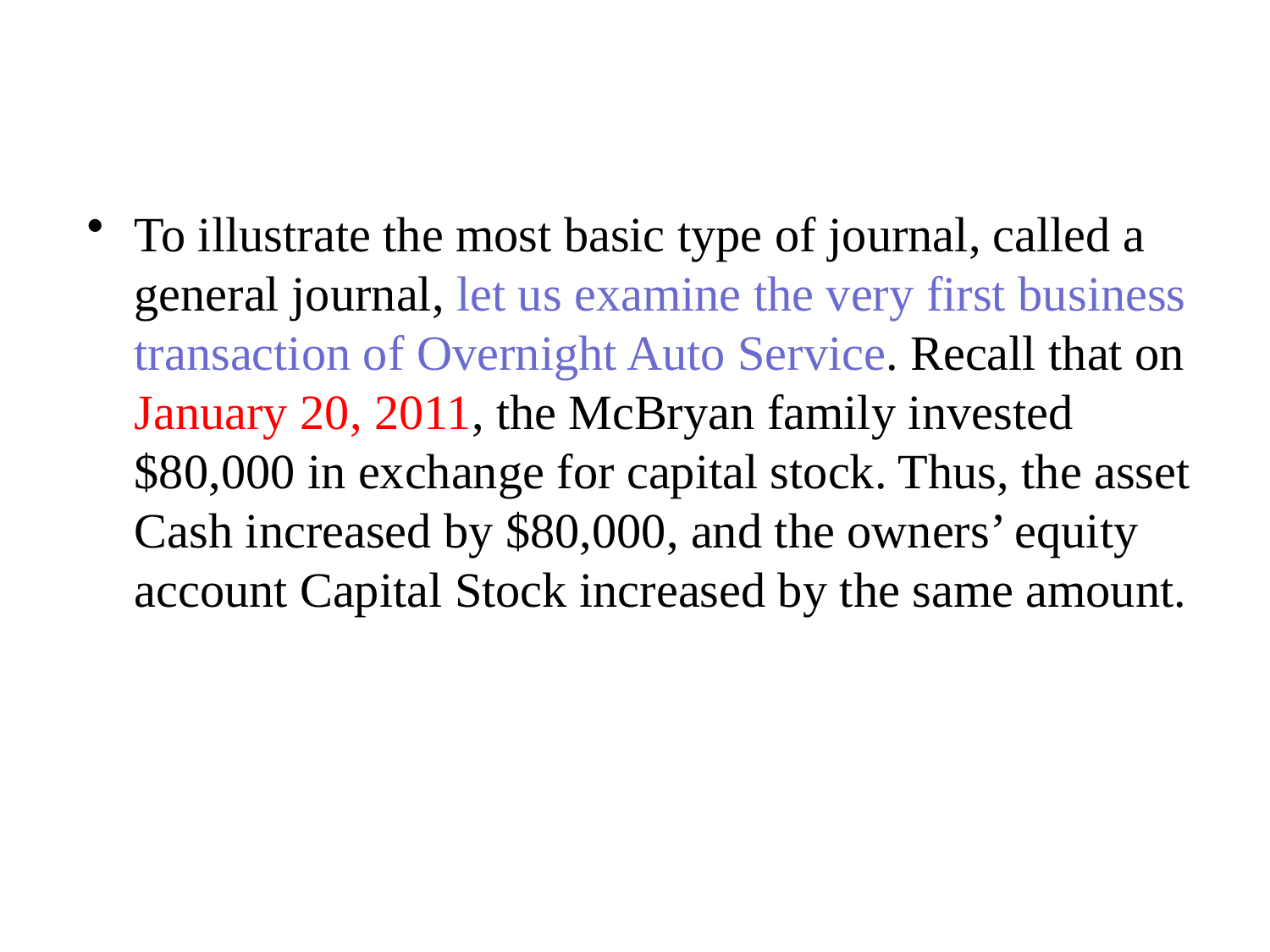

To illustrate the most basic type of journal, called a general journal, let us examine the very first business transaction of Overnight Auto Service. Recall that on January 20, 2011, the McBryan family invested $80,000 in exchange for capital stock. Thus, the asset Cash increased by $80,000, and the owners’ equity account Capital Stock increased by the same amount.